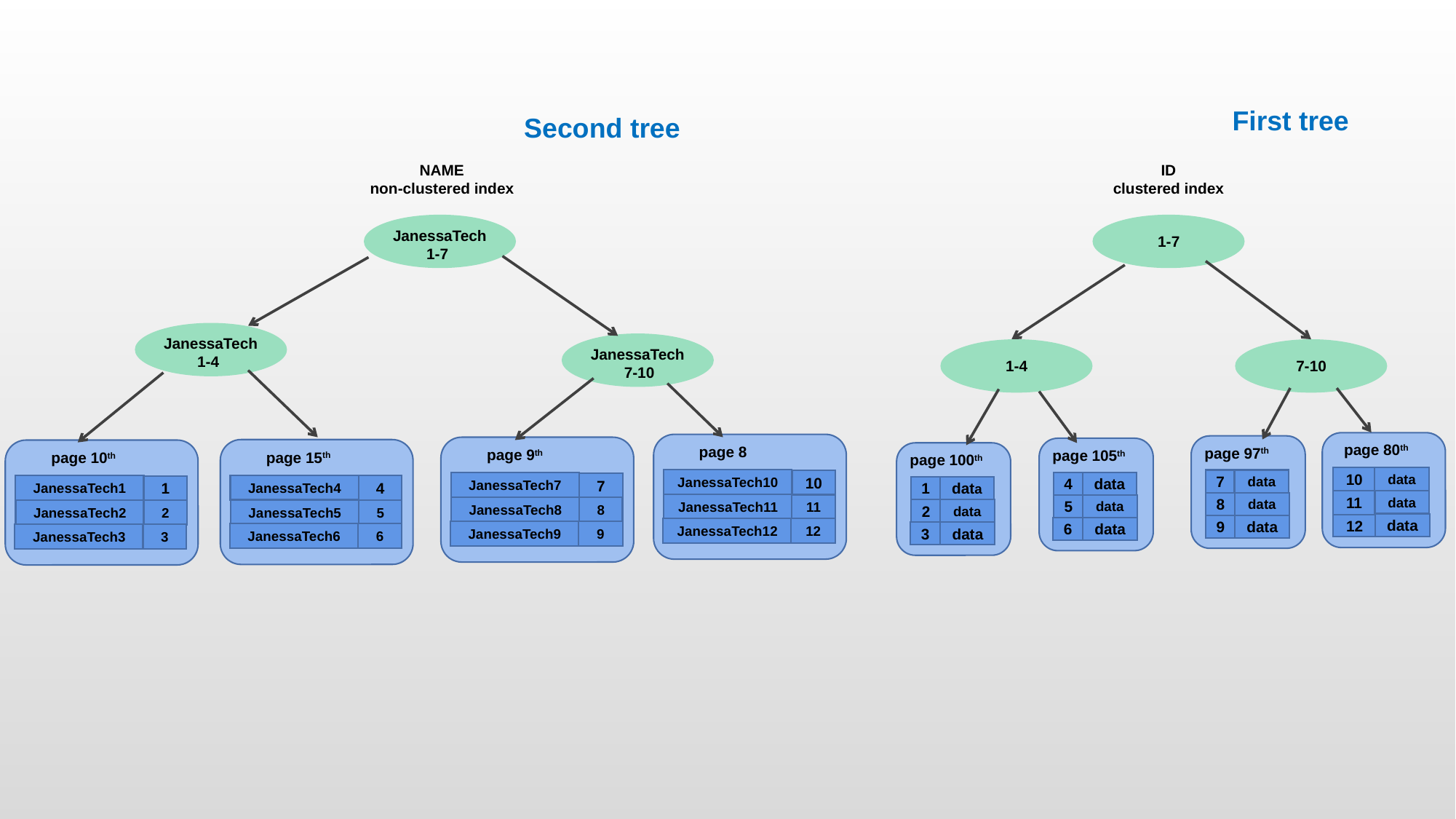

First tree
Second tree
NAME
non-clustered index
ID
clustered index

1-7
JanessaTech
        1-7

JanessaTech
        1-4

JanessaTech
        7-10

1-4

7-10

page 80th
10
data
11
data
data
12

page 8
JanessaTech10
10
JanessaTech11
11
JanessaTech12
12

page 97th
7
data
8
data
9
data

page 9th
JanessaTech7
7
JanessaTech8
8
JanessaTech9
9

page 105th
4
data
5
data
6
data

page 15th
JanessaTech4
4
JanessaTech5
5
JanessaTech6
6

page 10th
JanessaTech1
1
JanessaTech2
2
JanessaTech3
3

page 100th
1
data
2
data
3
data